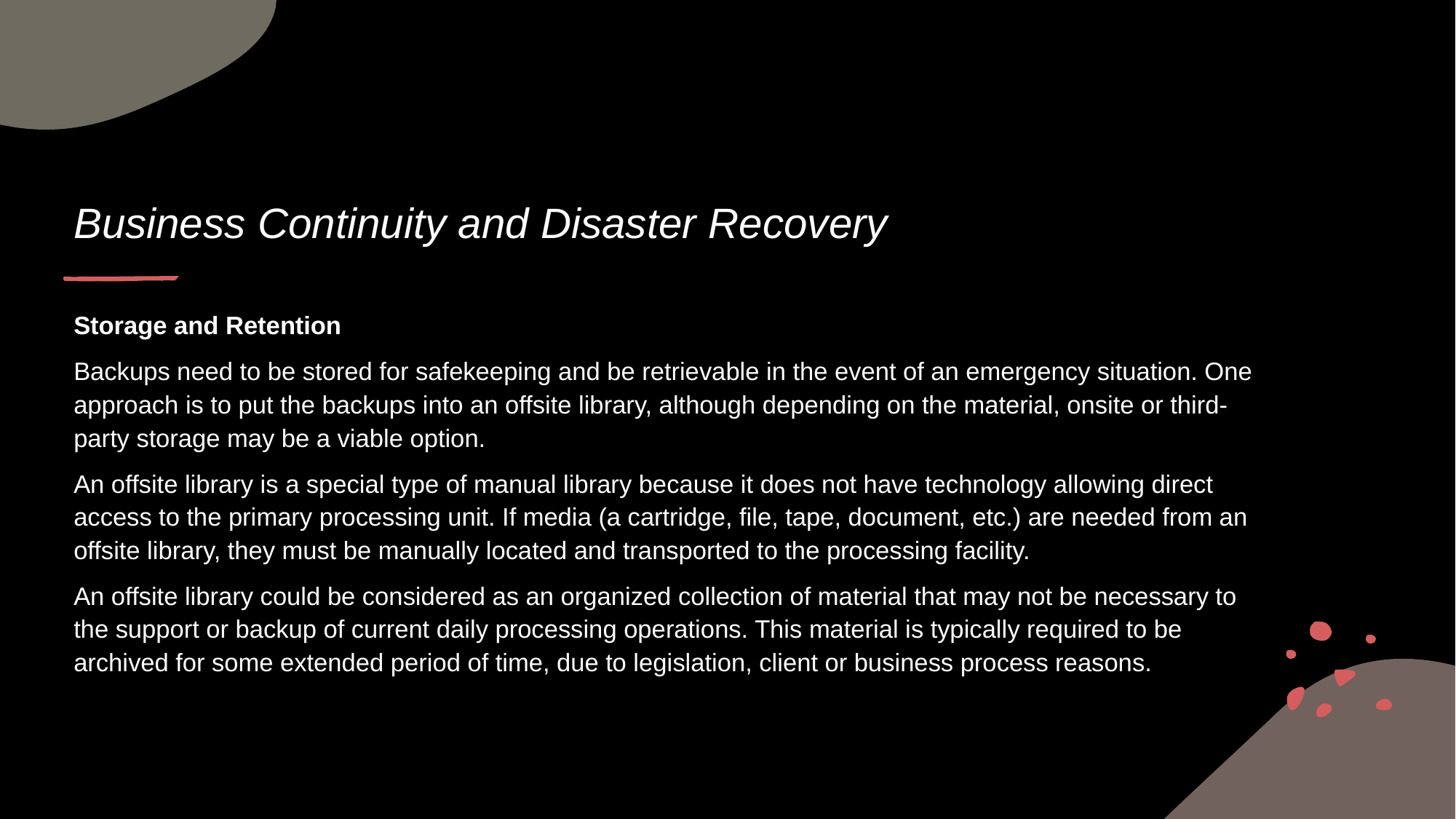

# Business Continuity and Disaster Recovery
Storage and Retention
Backups need to be stored for safekeeping and be retrievable in the event of an emergency situation. One approach is to put the backups into an offsite library, although depending on the material, onsite or third-party storage may be a viable option.
An offsite library is a special type of manual library because it does not have technology allowing direct access to the primary processing unit. If media (a cartridge, file, tape, document, etc.) are needed from an offsite library, they must be manually located and transported to the processing facility.
An offsite library could be considered as an organized collection of material that may not be necessary to the support or backup of current daily processing operations. This material is typically required to be archived for some extended period of time, due to legislation, client or business process reasons.